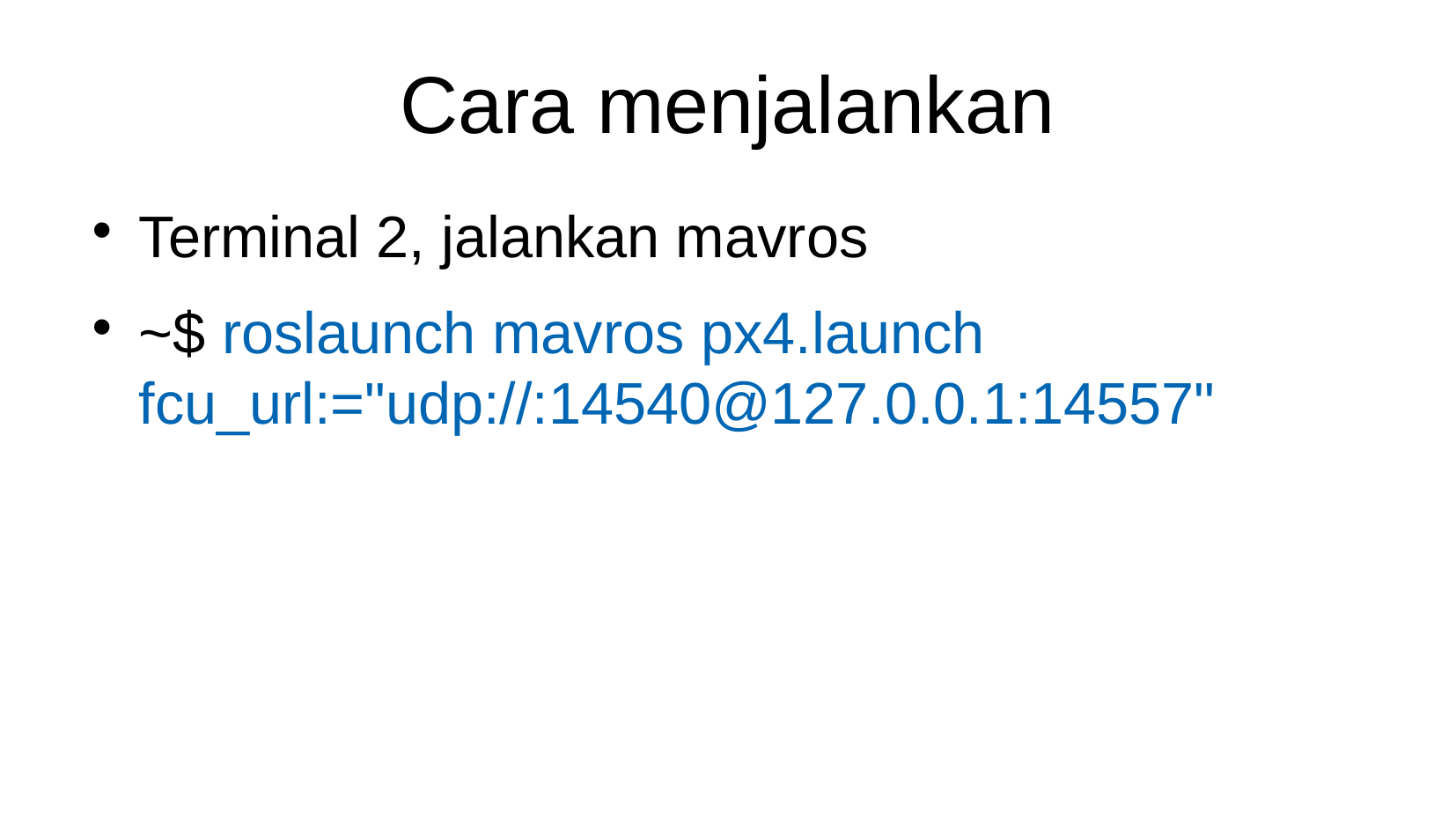

Cara menjalankan
Terminal 2, jalankan mavros
~$ roslaunch mavros px4.launch fcu_url:="udp://:14540@127.0.0.1:14557"